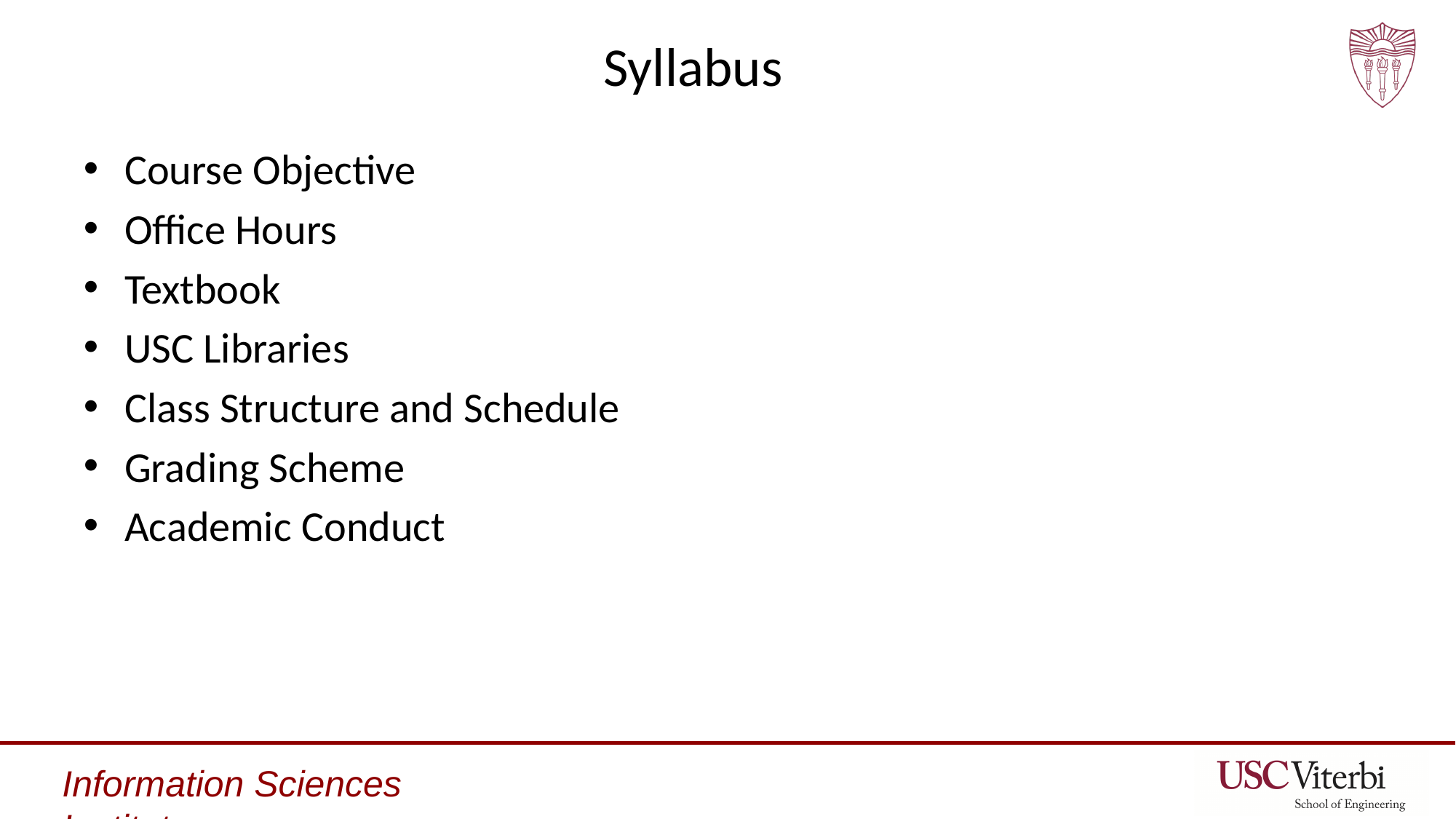

# Syllabus
Course Objective
Office Hours
Textbook
USC Libraries
Class Structure and Schedule
Grading Scheme
Academic Conduct